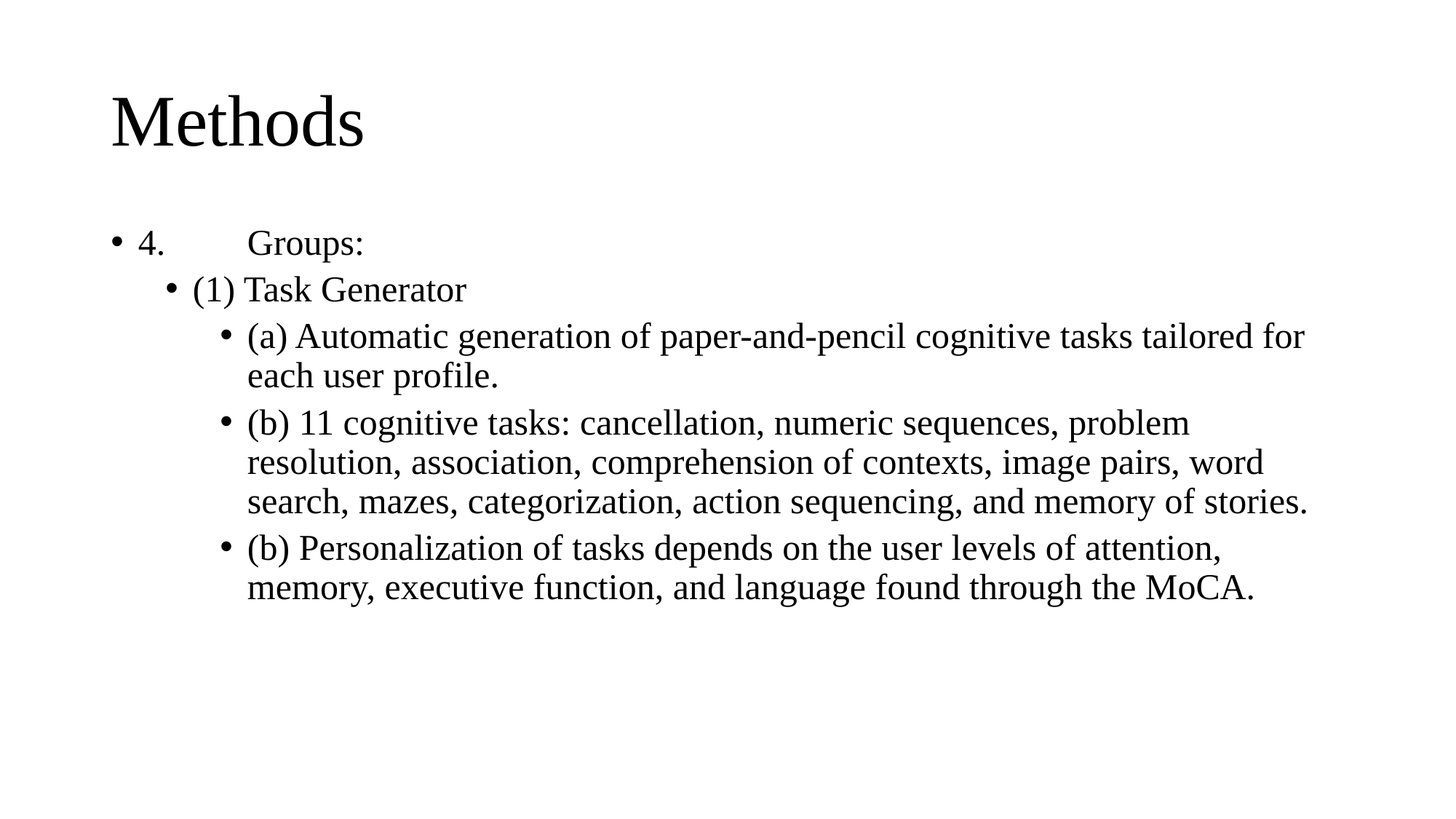

# Methods
4.	Groups:
(1) Task Generator
(a) Automatic generation of paper-and-pencil cognitive tasks tailored for each user profile.
(b) 11 cognitive tasks: cancellation, numeric sequences, problem resolution, association, comprehension of contexts, image pairs, word search, mazes, categorization, action sequencing, and memory of stories.
(b) Personalization of tasks depends on the user levels of attention, memory, executive function, and language found through the MoCA.